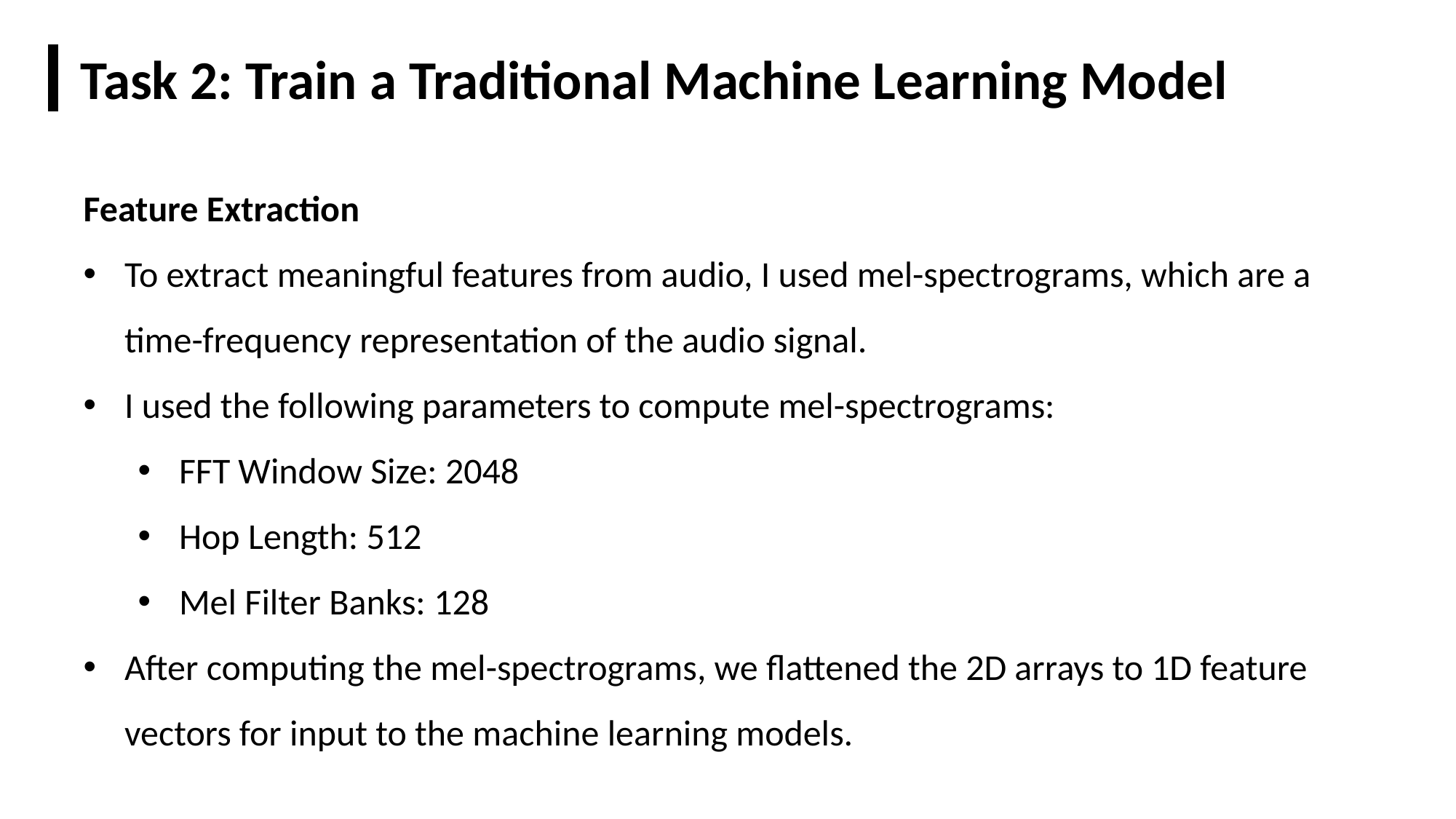

Task 2: Train a Traditional Machine Learning Model

Feature Extraction
To extract meaningful features from audio, I used mel-spectrograms, which are a time-frequency representation of the audio signal.
I used the following parameters to compute mel-spectrograms:
FFT Window Size: 2048
Hop Length: 512
Mel Filter Banks: 128
After computing the mel-spectrograms, we flattened the 2D arrays to 1D feature vectors for input to the machine learning models.